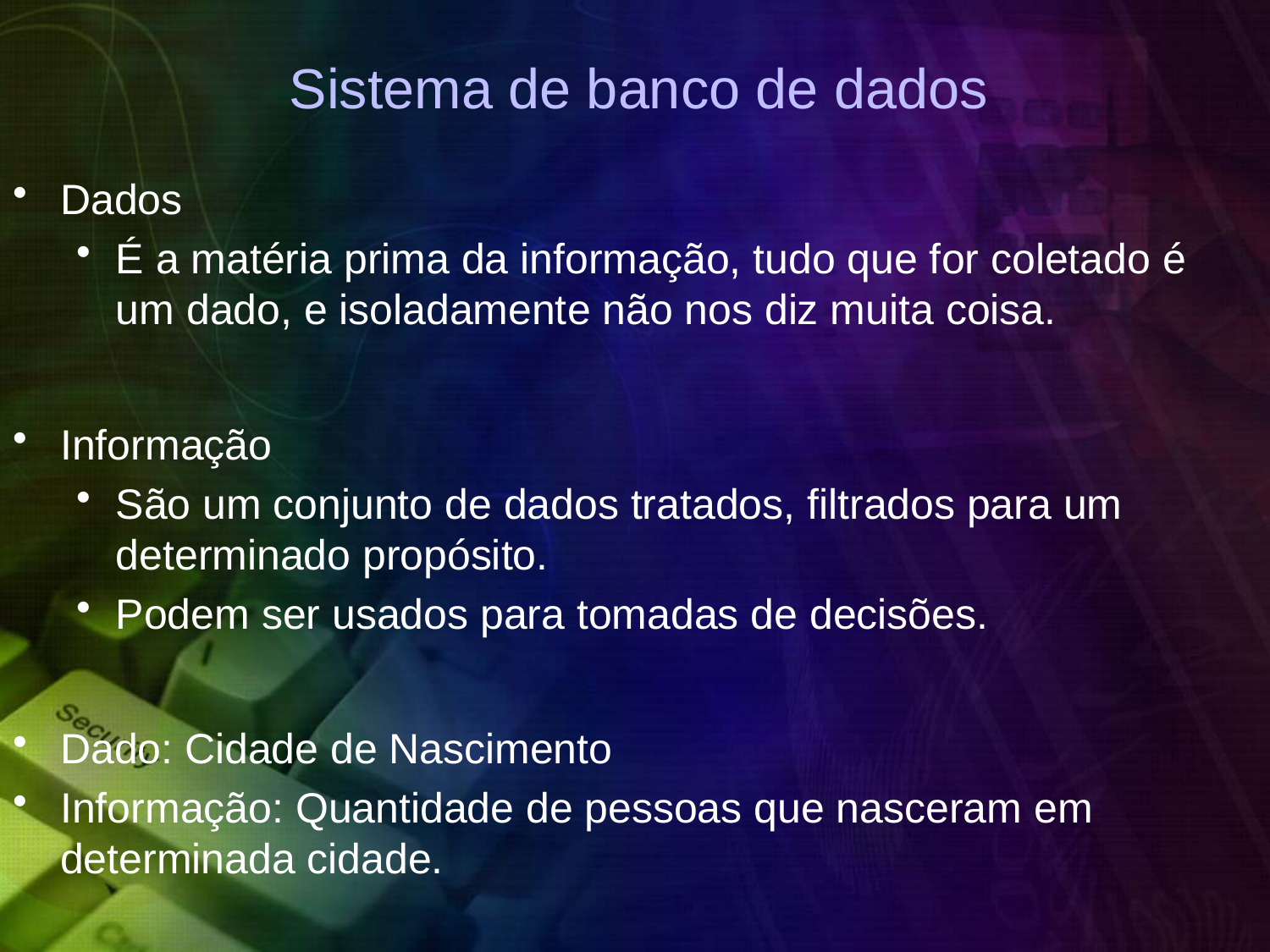

# Sistema de banco de dados
Dados
É a matéria prima da informação, tudo que for coletado é um dado, e isoladamente não nos diz muita coisa.

Informação
São um conjunto de dados tratados, filtrados para um determinado propósito.
Podem ser usados para tomadas de decisões.

Dado: Cidade de Nascimento
Informação: Quantidade de pessoas que nasceram em determinada cidade.